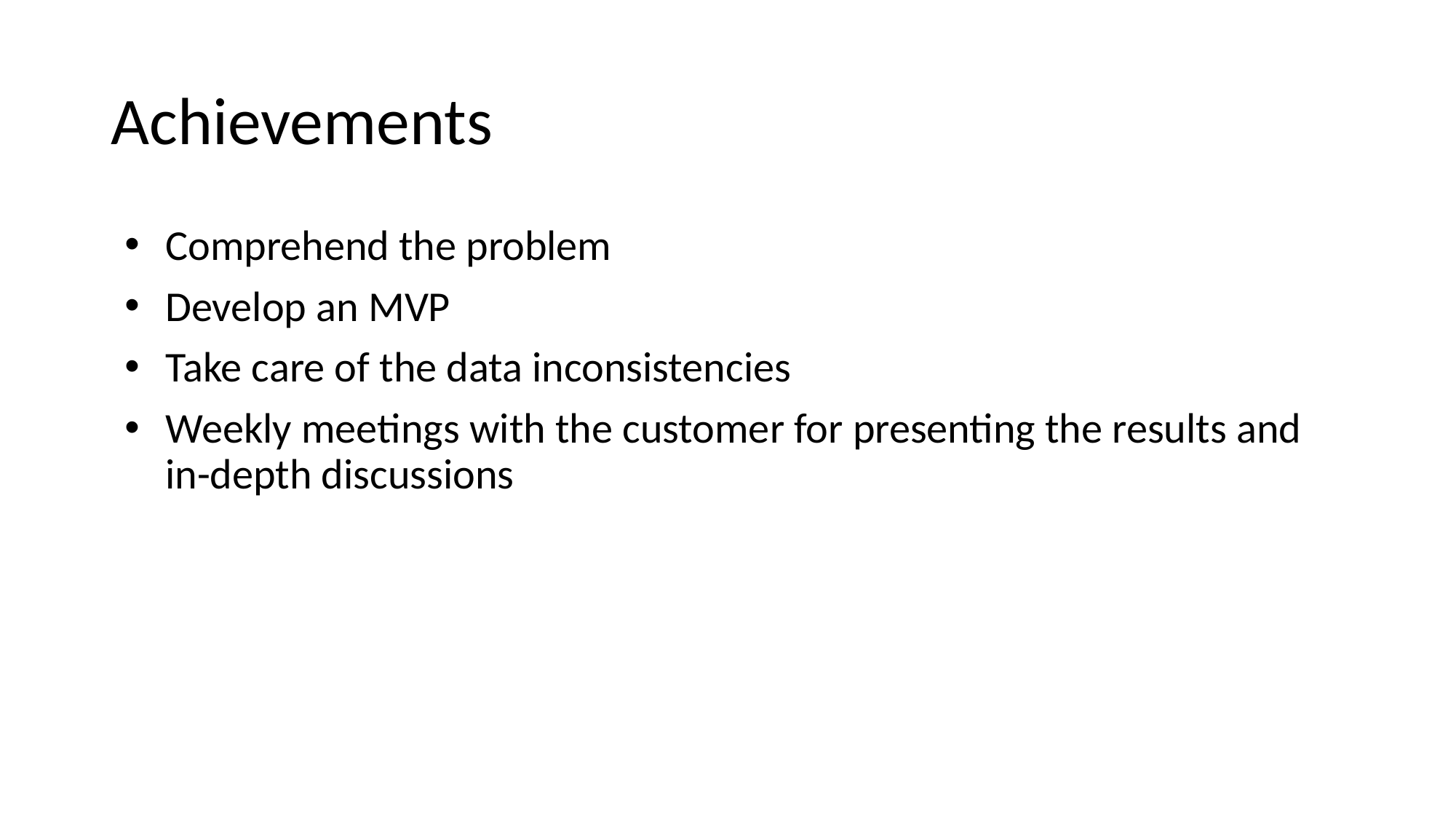

# Achievements
Comprehend the problem
Develop an MVP
Take care of the data inconsistencies
Weekly meetings with the customer for presenting the results and in-depth discussions